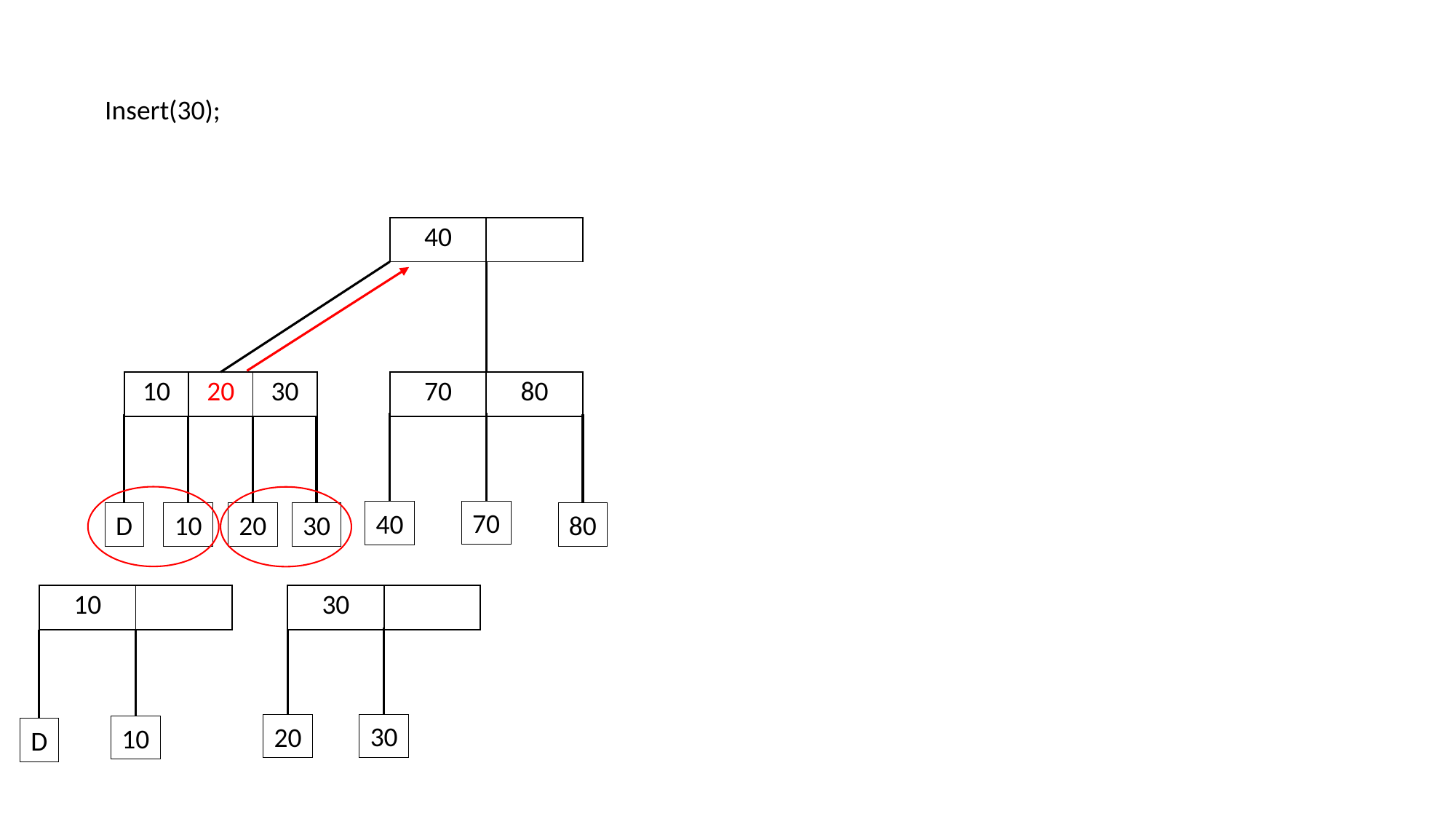

Insert(30);
| 40 |  |
| --- | --- |
| 10 | 20 | 30 |
| --- | --- | --- |
| 70 | 80 |
| --- | --- |

70
40
D
20
30
80
10
| 10 |  |
| --- | --- |
| 30 |  |
| --- | --- |
30
20
10
D